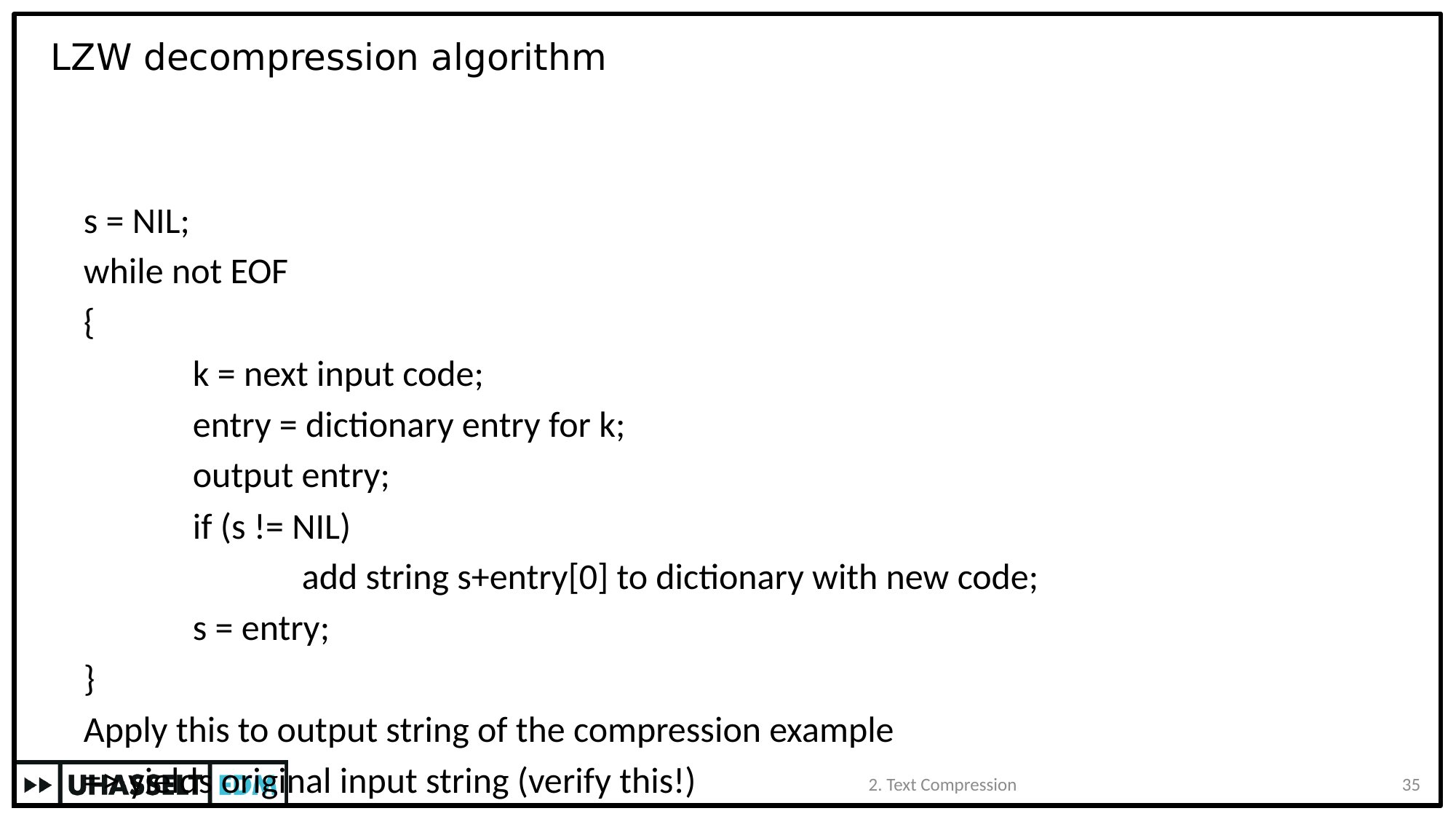

# LZW decompression algorithm
s = NIL;
while not EOF
{
	k = next input code;
	entry = dictionary entry for k;
	output entry;
	if (s != NIL)
		add string s+entry[0] to dictionary with new code;
	s = entry;
}
Apply this to output string of the compression example
=> yields original input string (verify this!)
2. Text Compression
35